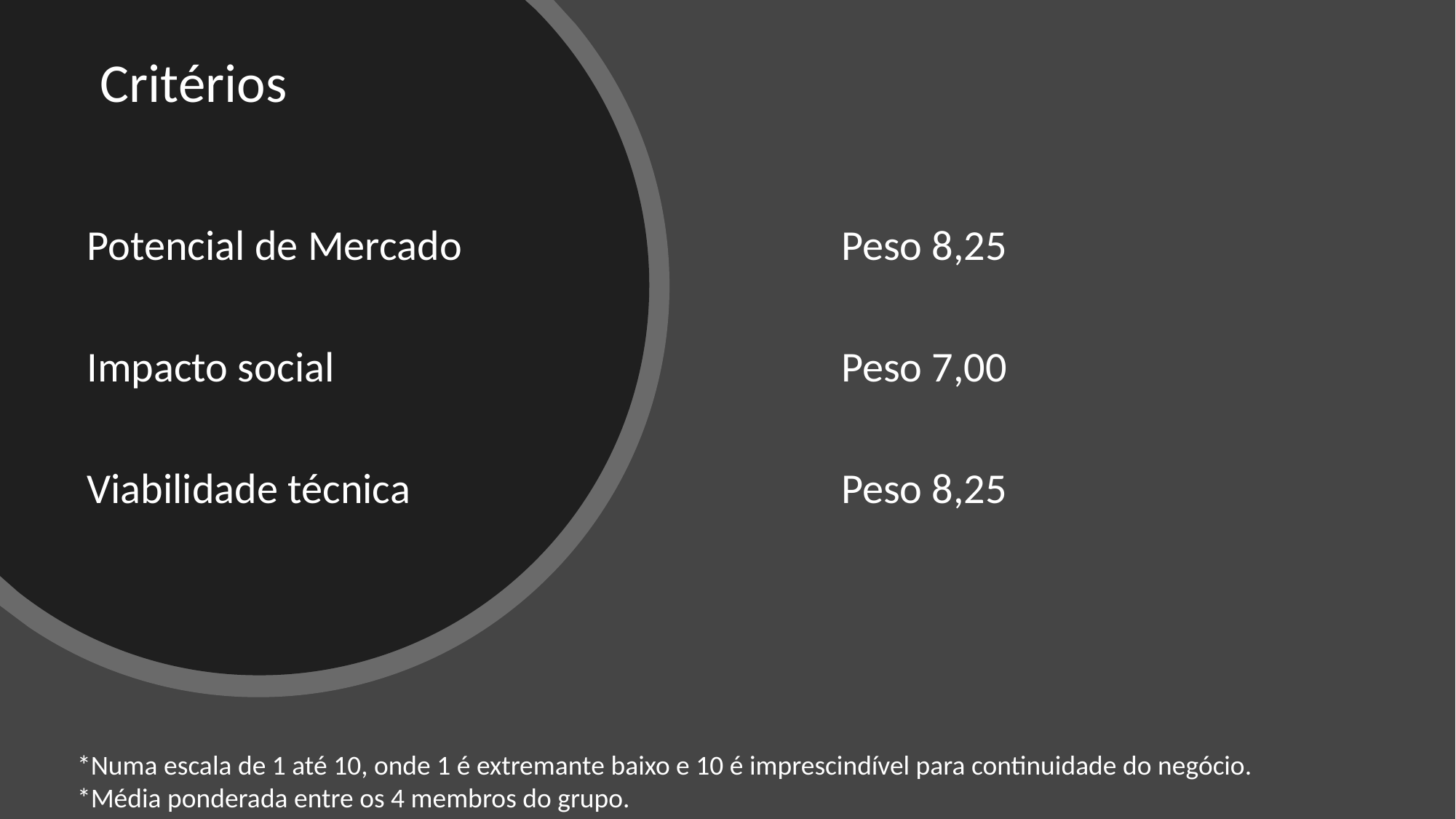

Critérios
 Potencial de Mercado 				Peso 8,25

 Impacto social				        	Peso 7,00

 Viabilidade técnica			 	Peso 8,25
*Numa escala de 1 até 10, onde 1 é extremante baixo e 10 é imprescindível para continuidade do negócio.
*Média ponderada entre os 4 membros do grupo.